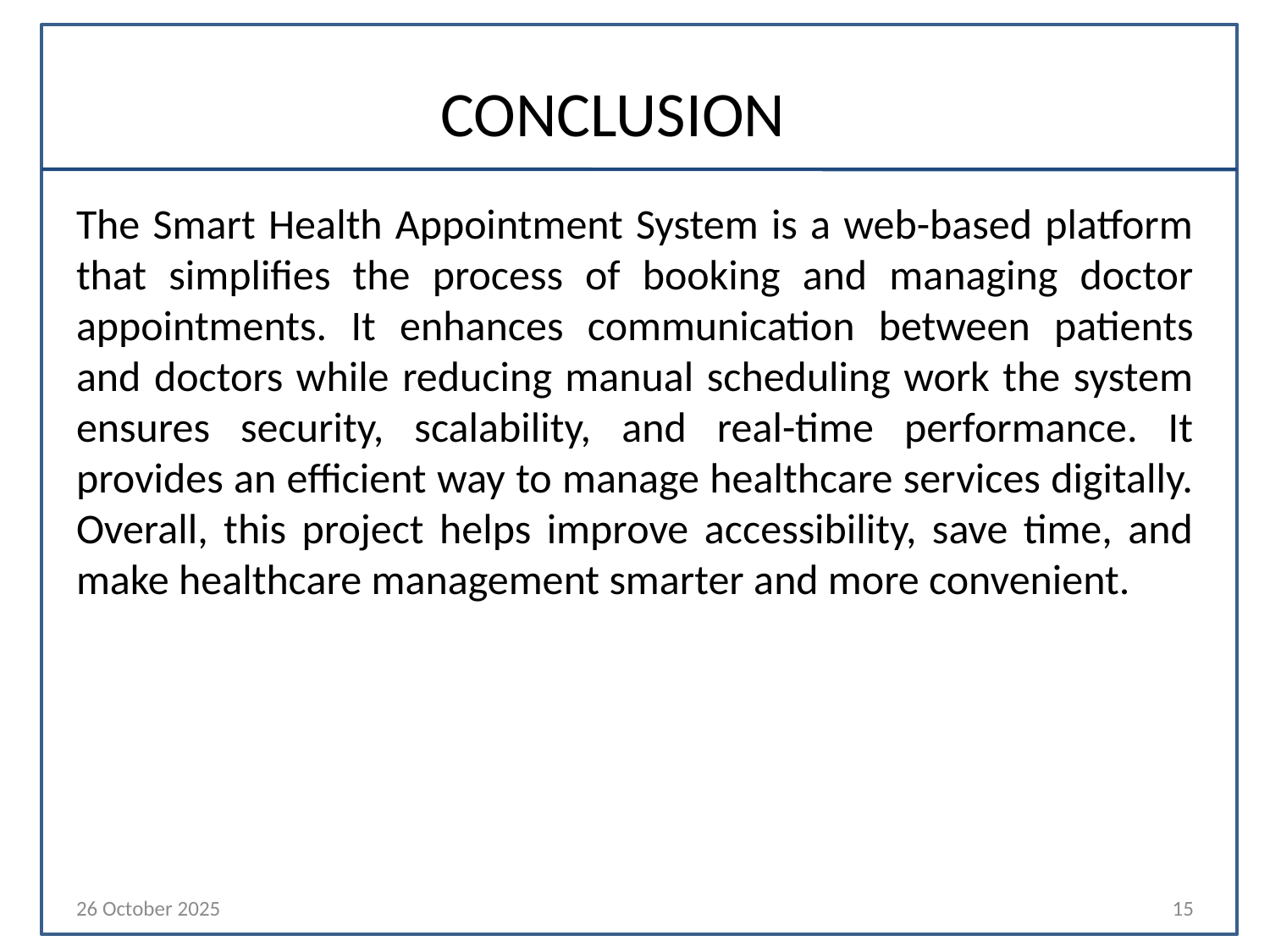

# CONCLUSION
The Smart Health Appointment System is a web-based platform that simplifies the process of booking and managing doctor appointments. It enhances communication between patients and doctors while reducing manual scheduling work the system ensures security, scalability, and real-time performance. It provides an efficient way to manage healthcare services digitally. Overall, this project helps improve accessibility, save time, and make healthcare management smarter and more convenient.

26 October 2025
15